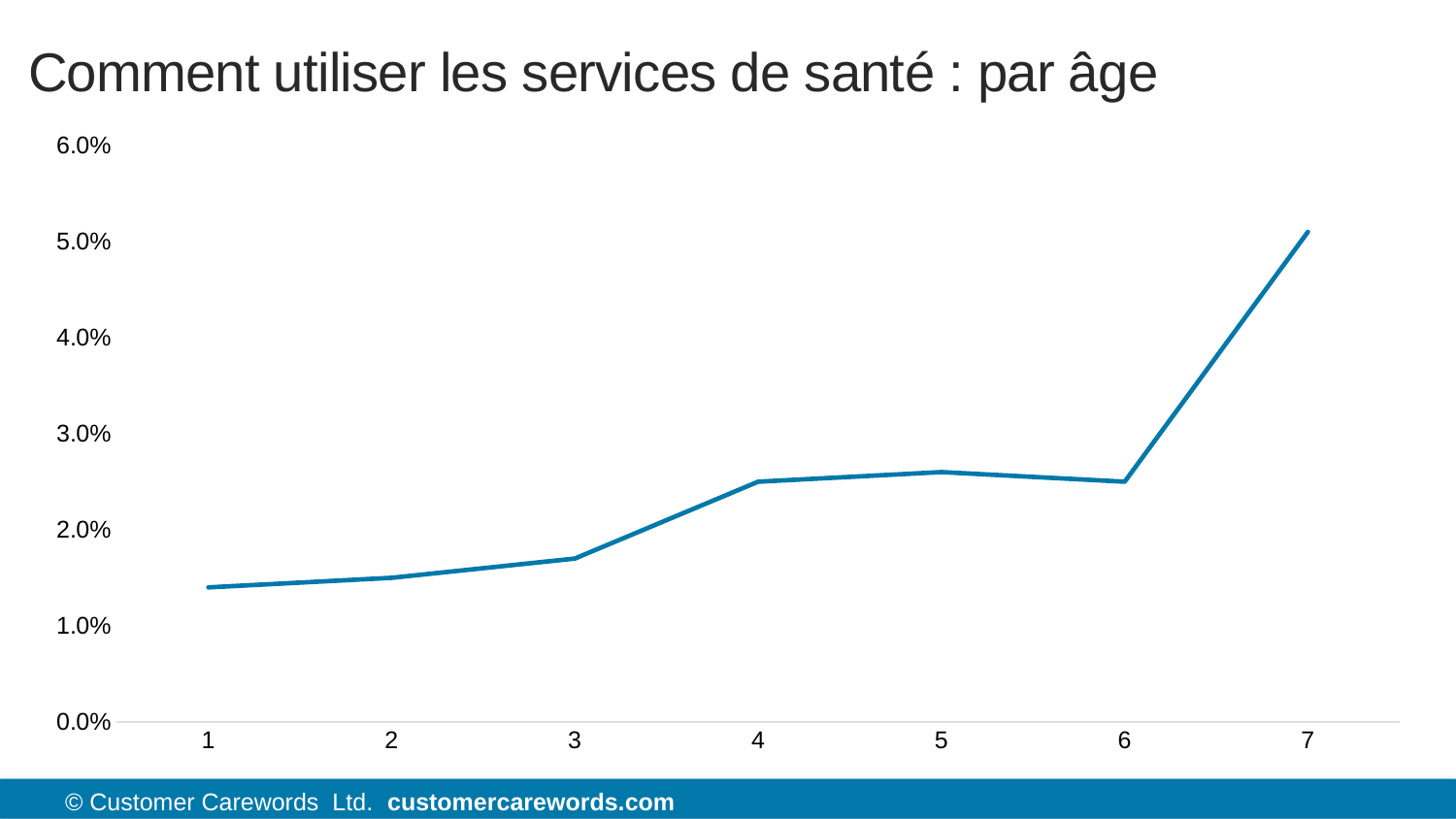

# Comment utiliser les services de santé : par âge

### Chart

| Category |  |
|---|---|